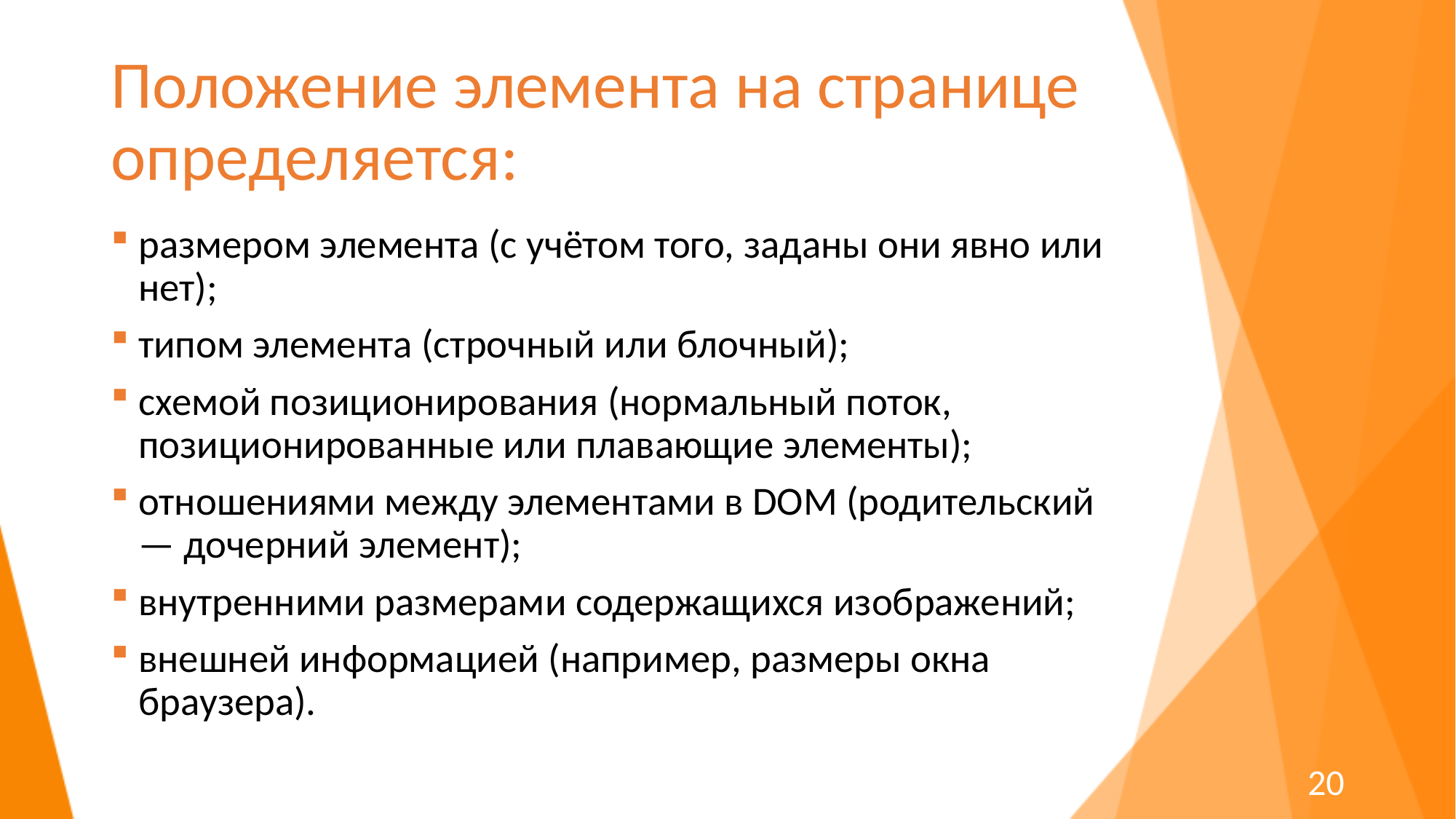

# Положение элемента на странице определяется:
размером элемента (с учётом того, заданы они явно или нет);
типом элемента (строчный или блочный);
схемой позиционирования (нормальный поток, позиционированные или плавающие элементы);
отношениями между элементами в DOM (родительский — дочерний элемент);
внутренними размерами содержащихся изображений;
внешней информацией (например, размеры окна браузера).

20